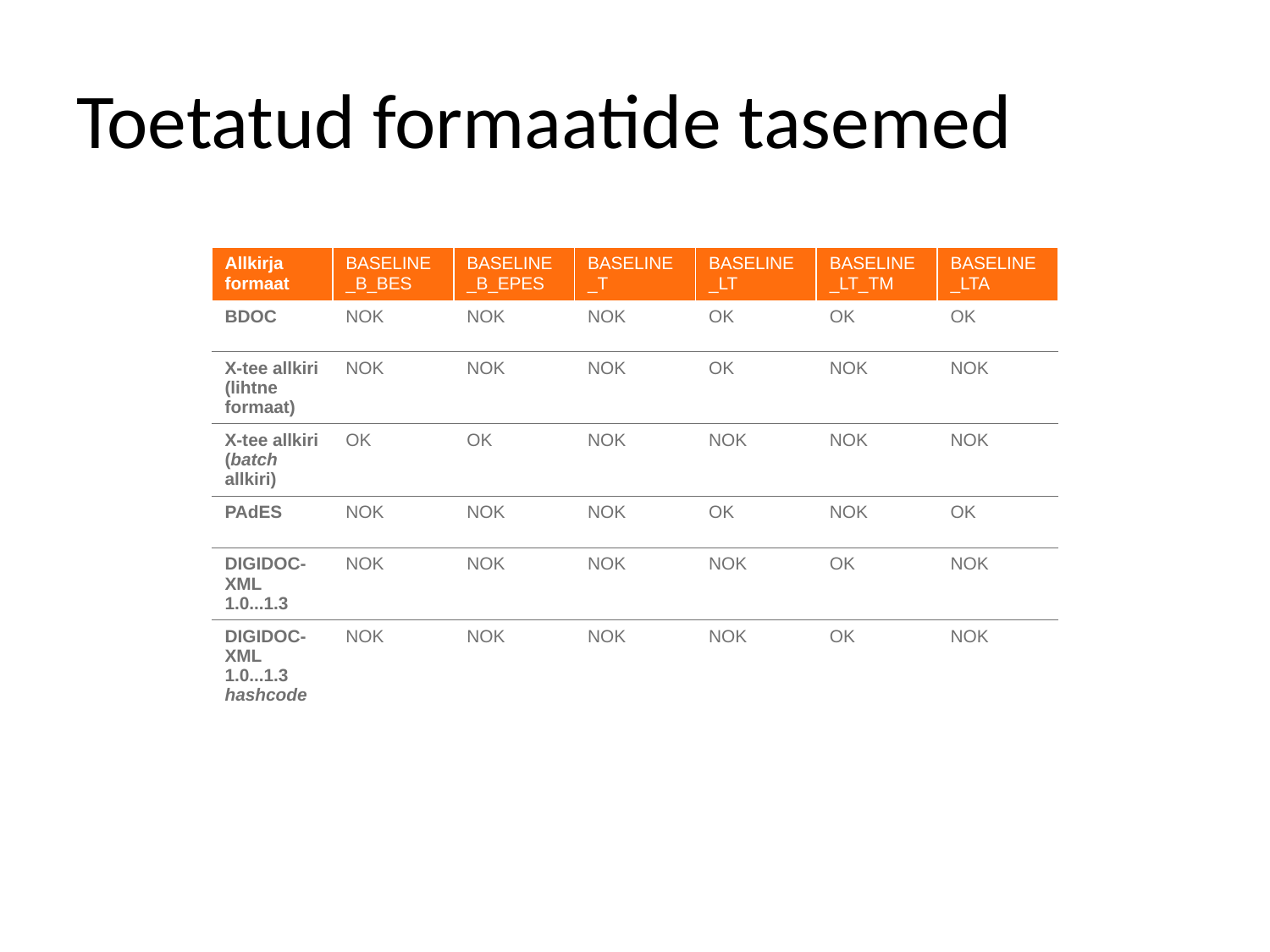

# Toetatud formaatide tasemed

| Allkirja formaat | BASELINE\_B\_BES | BASELINE\_B\_EPES | BASELINE\_T | BASELINE\_LT | BASELINE\_LT\_TM | BASELINE\_LTA |
| --- | --- | --- | --- | --- | --- | --- |
| BDOC | NOK | NOK | NOK | OK | OK | OK |
| X-tee allkiri (lihtne formaat) | NOK | NOK | NOK | OK | NOK | NOK |
| X-tee allkiri (batch allkiri) | OK | OK | NOK | NOK | NOK | NOK |
| PAdES | NOK | NOK | NOK | OK | NOK | OK |
| DIGIDOC-XML 1.0...1.3 | NOK | NOK | NOK | NOK | OK | NOK |
| DIGIDOC-XML 1.0...1.3 hashcode | NOK | NOK | NOK | NOK | OK | NOK |